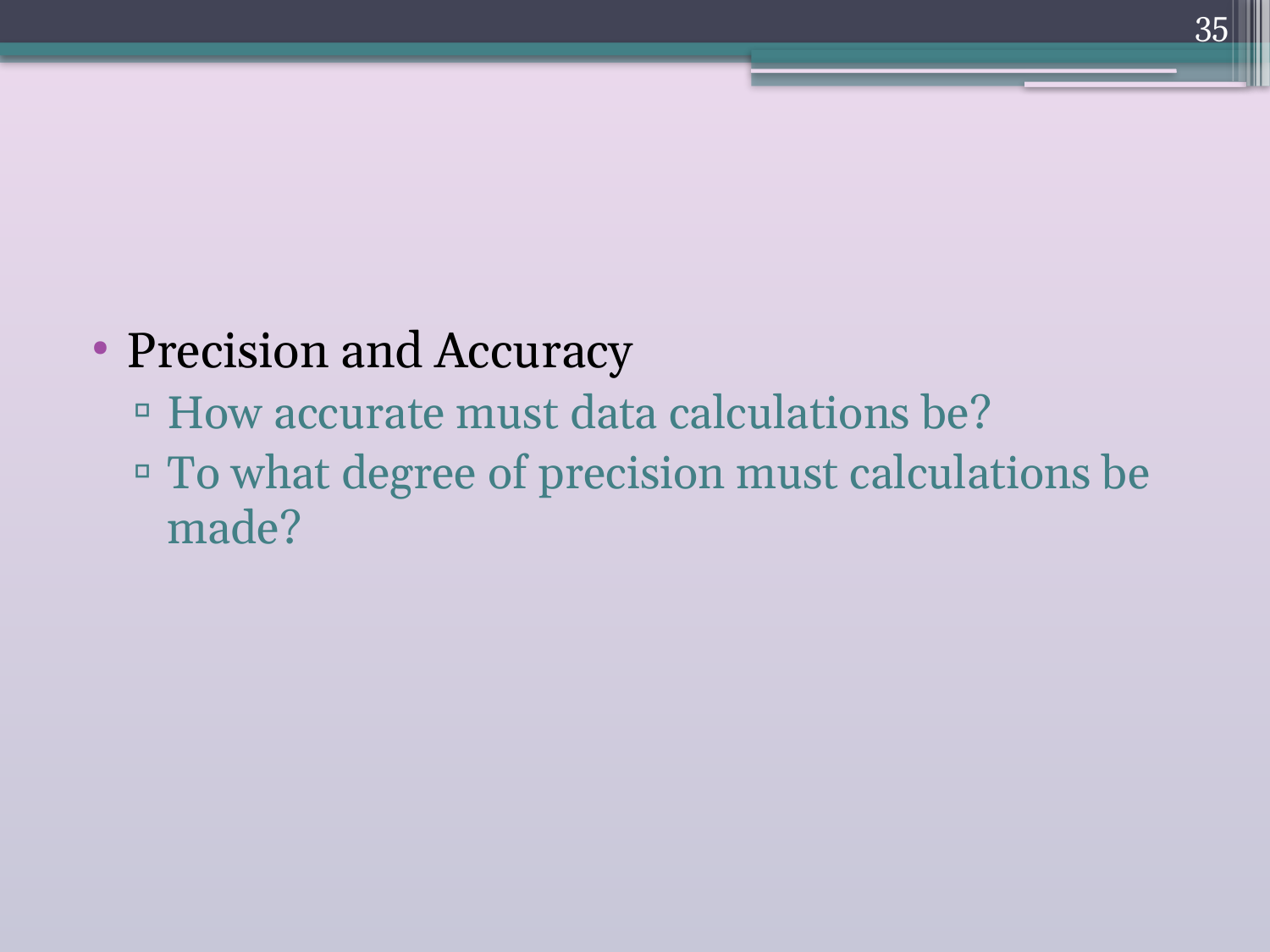

35
#
Precision and Accuracy
How accurate must data calculations be?
To what degree of precision must calculations be made?